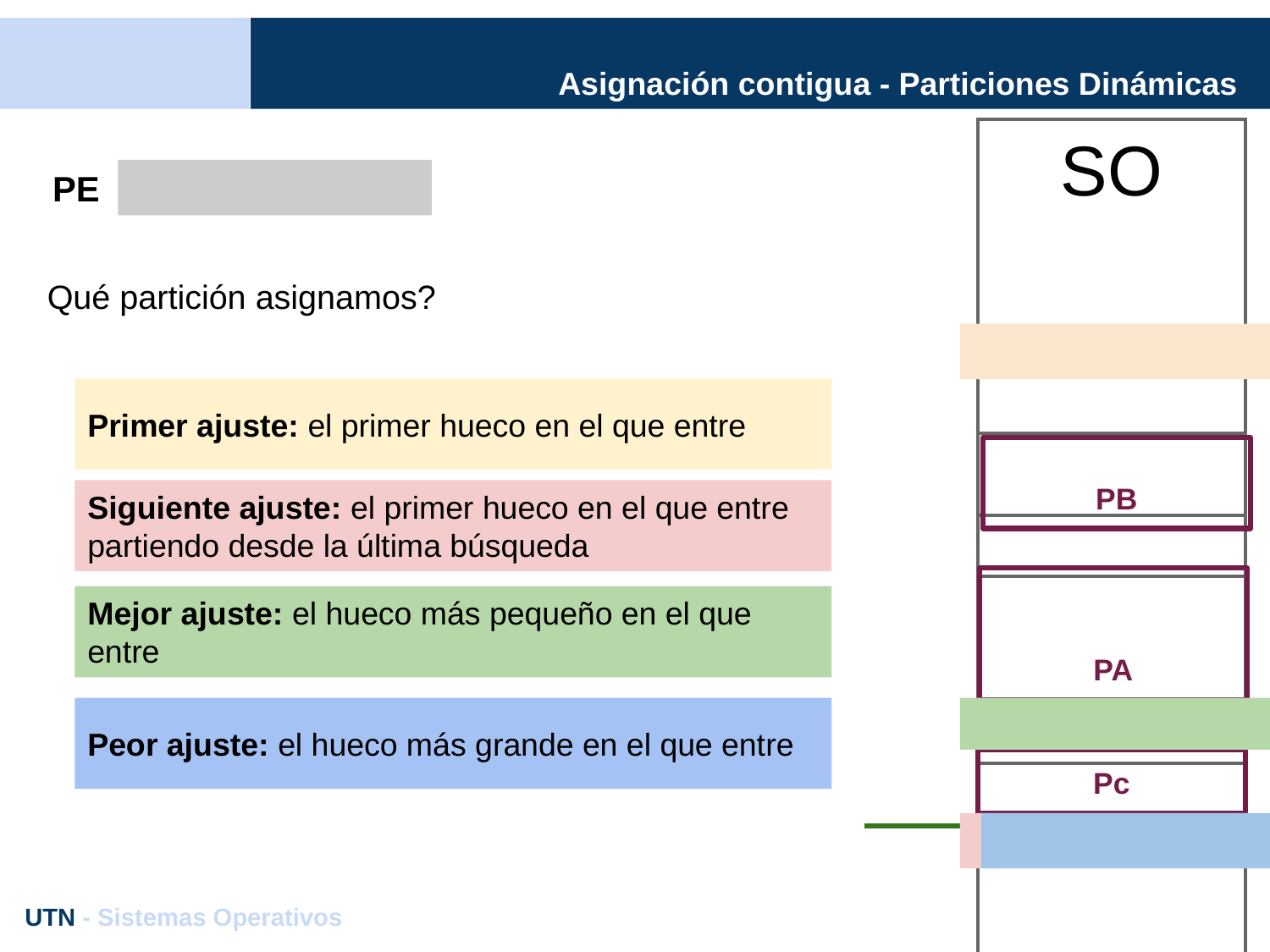

# Asignación contigua - Particiones Dinámicas
| SO |
| --- |
|  |
|  |
|  |
|  |
|  |
|  |
|  |
PE

Qué partición asignamos?

Primer ajuste: el primer hueco en el que entre
PB
Siguiente ajuste: el primer hueco en el que entre partiendo desde la última búsqueda
PA
Mejor ajuste: el hueco más pequeño en el que entre
Peor ajuste: el hueco más grande en el que entre

Pc

UTN - Sistemas Operativos